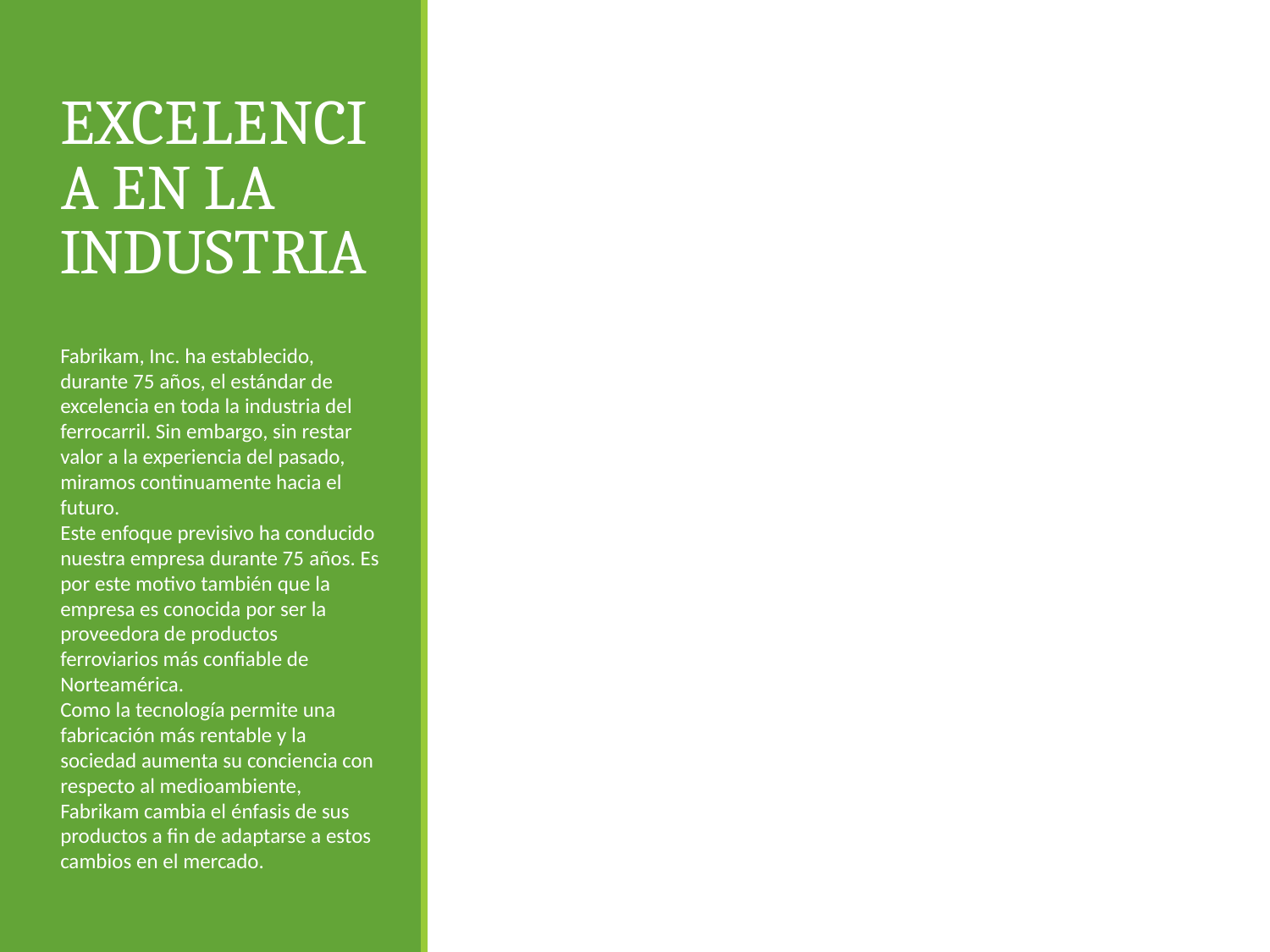

# Excelencia en la industria

Fabrikam, Inc. ha establecido, durante 75 años, el estándar de excelencia en toda la industria del ferrocarril. Sin embargo, sin restar valor a la experiencia del pasado, miramos continuamente hacia el futuro.
Este enfoque previsivo ha conducido nuestra empresa durante 75 años. Es por este motivo también que la empresa es conocida por ser la proveedora de productos ferroviarios más confiable de Norteamérica.
Como la tecnología permite una fabricación más rentable y la sociedad aumenta su conciencia con respecto al medioambiente, Fabrikam cambia el énfasis de sus productos a fin de adaptarse a estos cambios en el mercado.